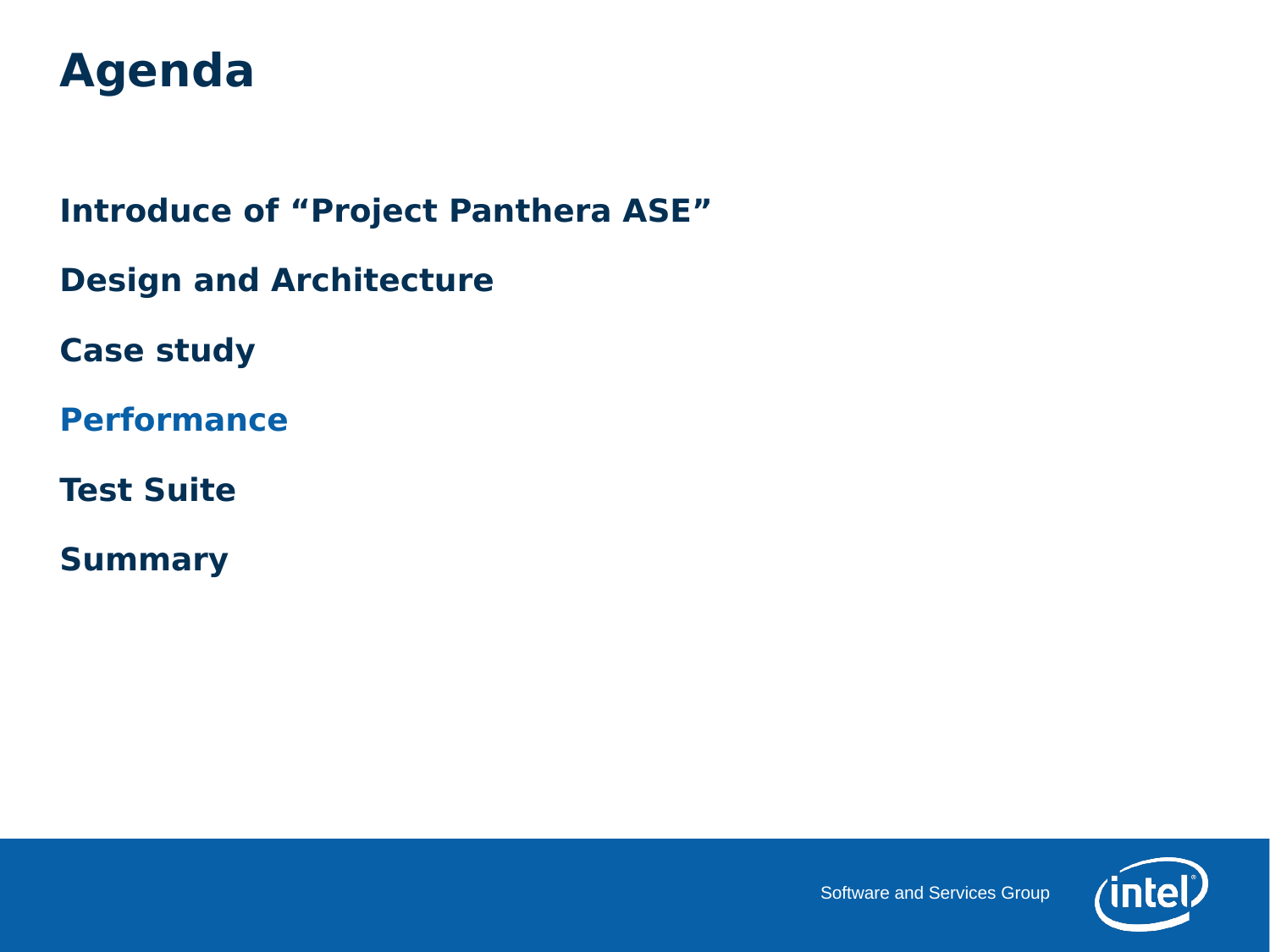

# Agenda
Introduce of “Project Panthera ASE”
Design and Architecture
Case study
Performance
Test Suite
Summary
23